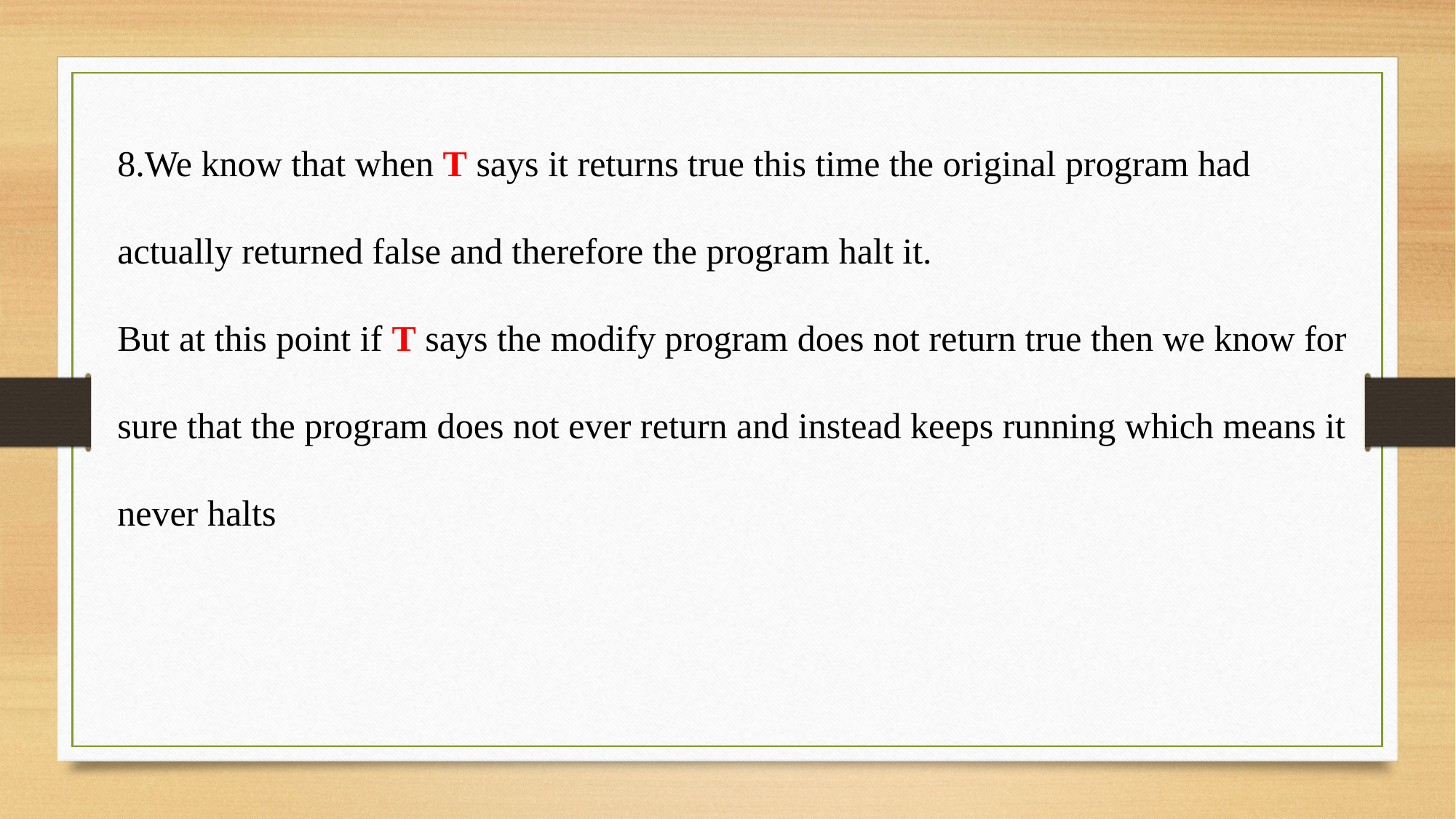

8.We know that when T says it returns true this time the original program had actually returned false and therefore the program halt it.
But at this point if T says the modify program does not return true then we know for sure that the program does not ever return and instead keeps running which means it never halts